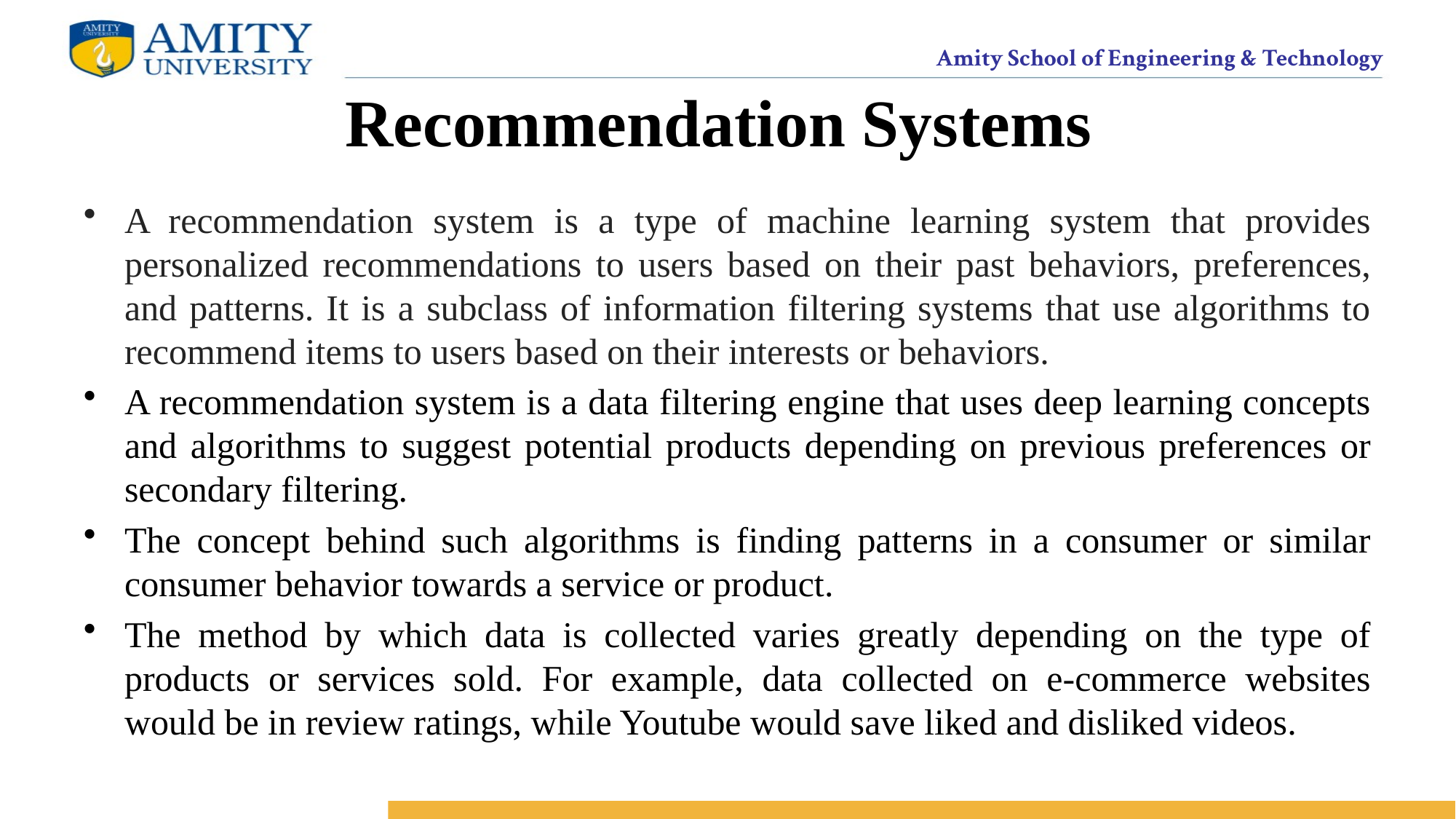

# Recommendation Systems
A recommendation system is a type of machine learning system that provides personalized recommendations to users based on their past behaviors, preferences, and patterns. It is a subclass of information filtering systems that use algorithms to recommend items to users based on their interests or behaviors.
A recommendation system is a data filtering engine that uses deep learning concepts and algorithms to suggest potential products depending on previous preferences or secondary filtering.
The concept behind such algorithms is finding patterns in a consumer or similar consumer behavior towards a service or product.
The method by which data is collected varies greatly depending on the type of products or services sold. For example, data collected on e-commerce websites would be in review ratings, while Youtube would save liked and disliked videos.